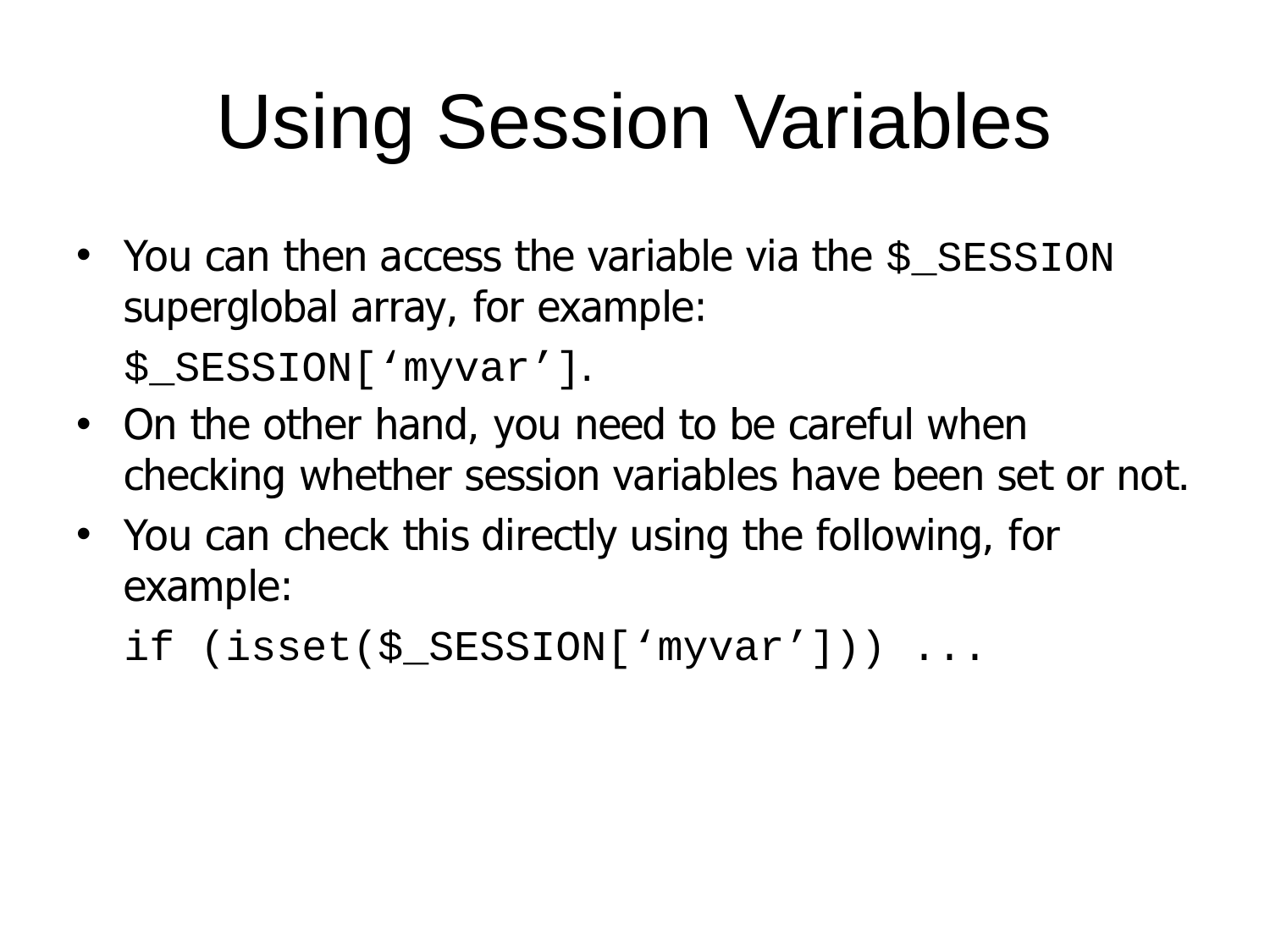

# Using Session Variables
You can then access the variable via the $_SESSION superglobal array, for example:
	$_SESSION[‘myvar’].
On the other hand, you need to be careful when checking whether session variables have been set or not.
You can check this directly using the following, for example:
	if (isset($_SESSION[‘myvar’])) ...